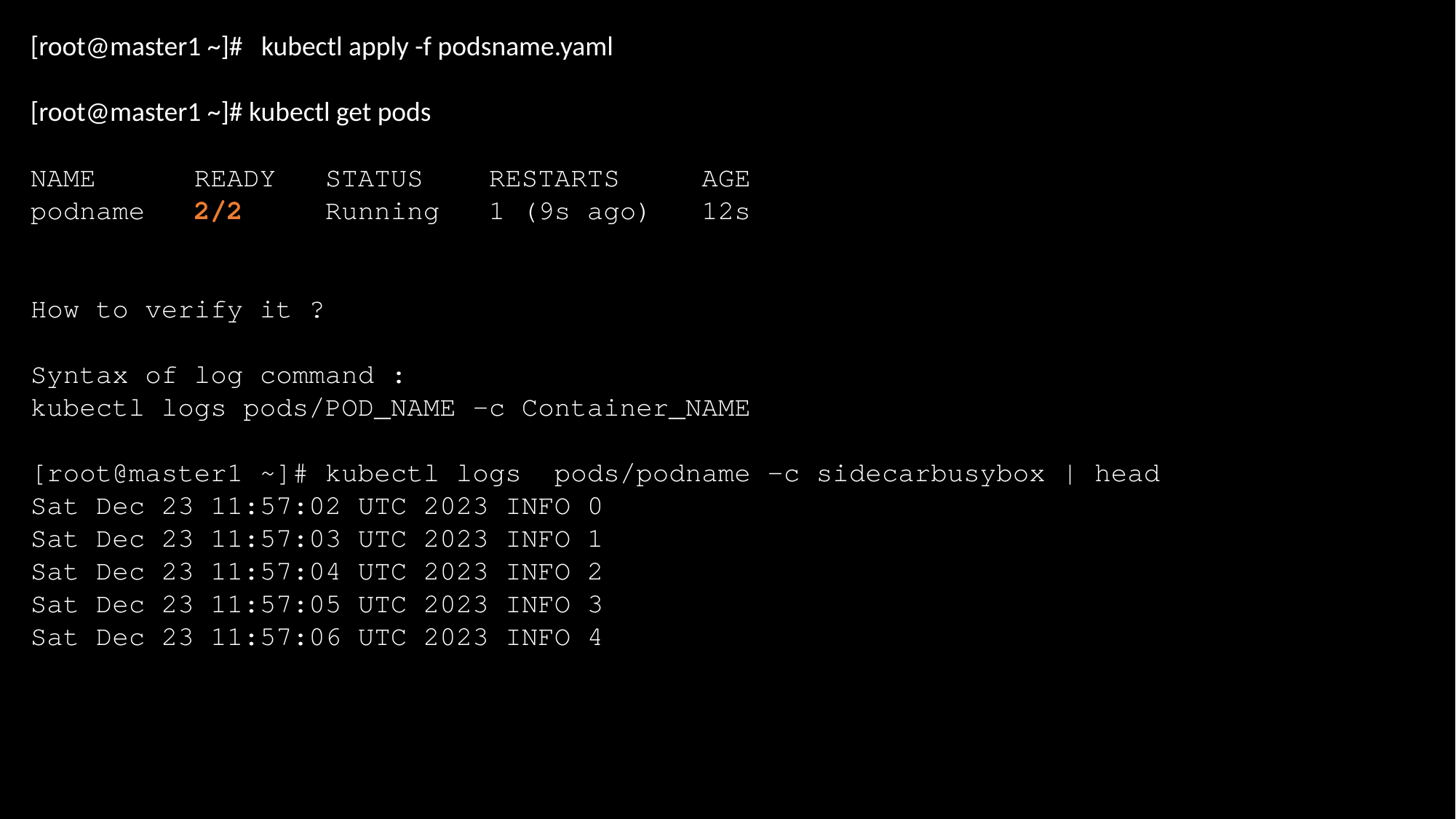

[root@master1 ~]#   kubectl apply -f podsname.yaml

[root@master1 ~]# kubectl get pods

NAME      READY   STATUS    RESTARTS     AGE
podname   2/2     Running   1 (9s ago)   12s

How to verify it ?

Syntax of log command :
kubectl logs pods/POD_NAME -c Container_NAME

[root@master1 ~]# kubectl logs  pods/podname -c sidecarbusybox | head
Sat Dec 23 11:57:02 UTC 2023 INFO 0
Sat Dec 23 11:57:03 UTC 2023 INFO 1
Sat Dec 23 11:57:04 UTC 2023 INFO 2
Sat Dec 23 11:57:05 UTC 2023 INFO 3
Sat Dec 23 11:57:06 UTC 2023 INFO 4